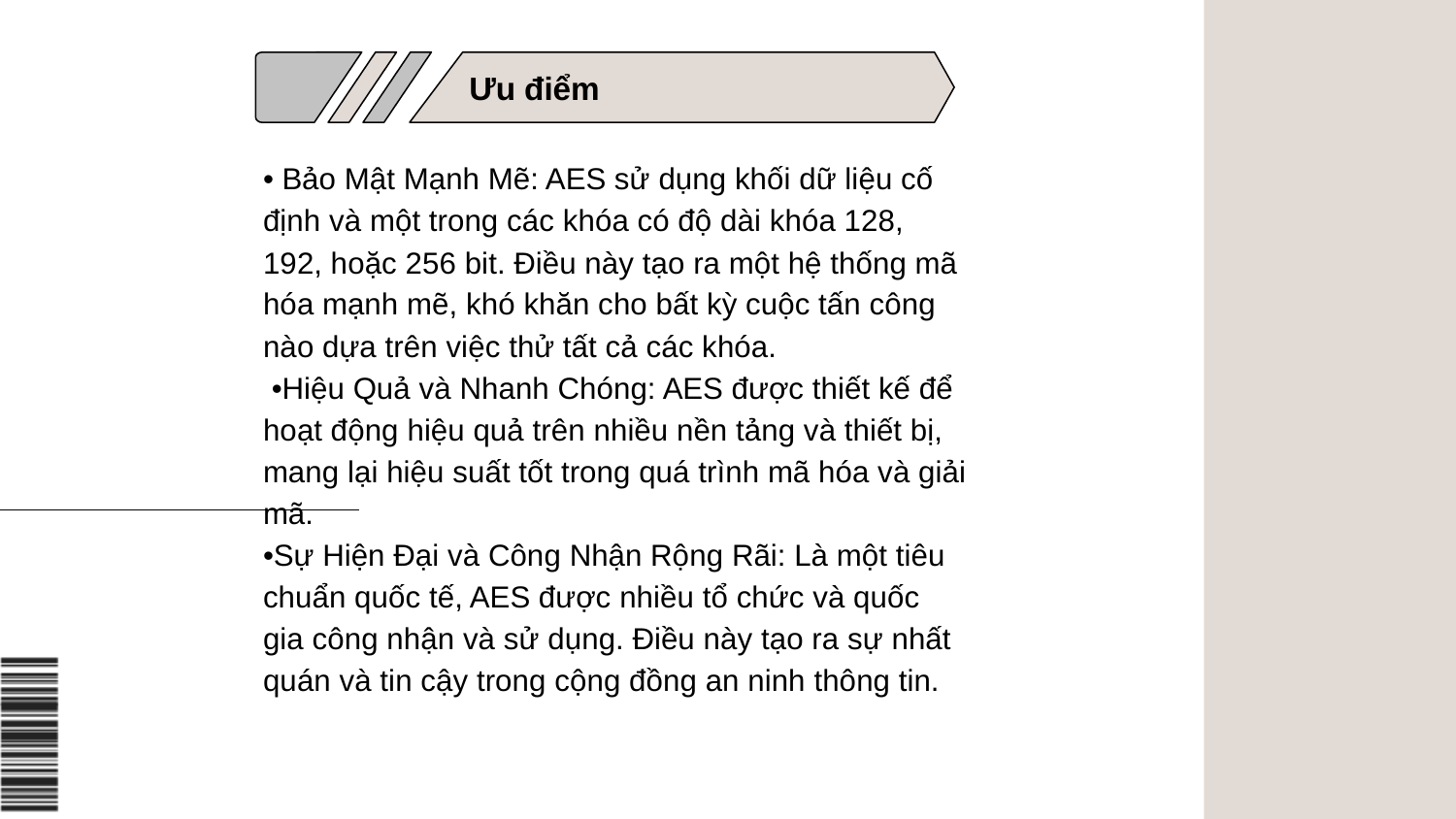

Ưu điểm

# • Bảo Mật Mạnh Mẽ: AES sử dụng khối dữ liệu cố định và một trong các khóa có độ dài khóa 128, 192, hoặc 256 bit. Điều này tạo ra một hệ thống mã hóa mạnh mẽ, khó khăn cho bất kỳ cuộc tấn công nào dựa trên việc thử tất cả các khóa. •Hiệu Quả và Nhanh Chóng: AES được thiết kế để hoạt động hiệu quả trên nhiều nền tảng và thiết bị, mang lại hiệu suất tốt trong quá trình mã hóa và giải mã. •Sự Hiện Đại và Công Nhận Rộng Rãi: Là một tiêu chuẩn quốc tế, AES được nhiều tổ chức và quốc gia công nhận và sử dụng. Điều này tạo ra sự nhất quán và tin cậy trong cộng đồng an ninh thông tin.